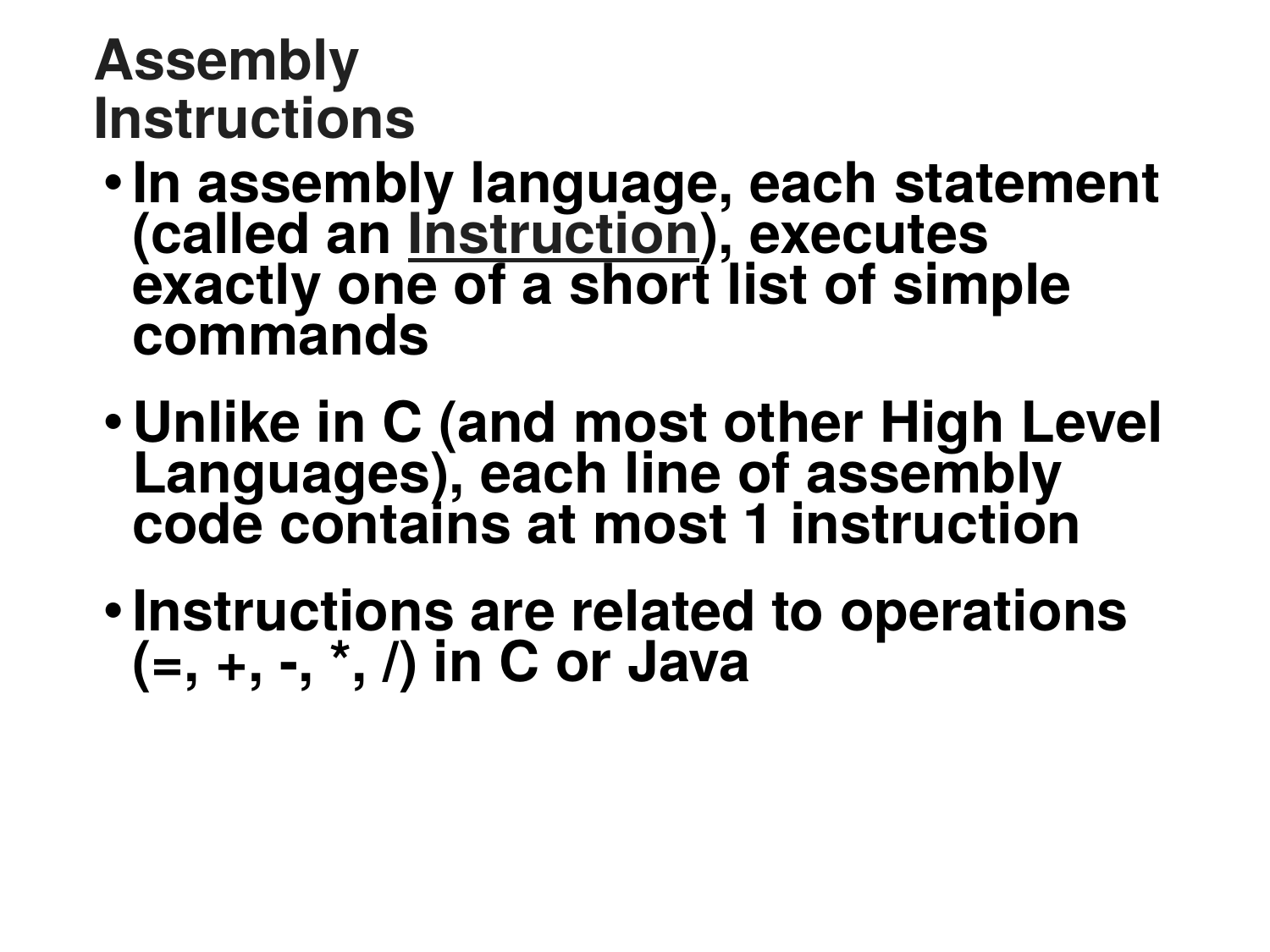

# Assembly Instructions
In assembly language, each statement (called an Instruction), executes exactly one of a short list of simple commands
Unlike in C (and most other High Level Languages), each line of assembly code contains at most 1 instruction
Instructions are related to operations (=, +, -, *, /) in C or Java